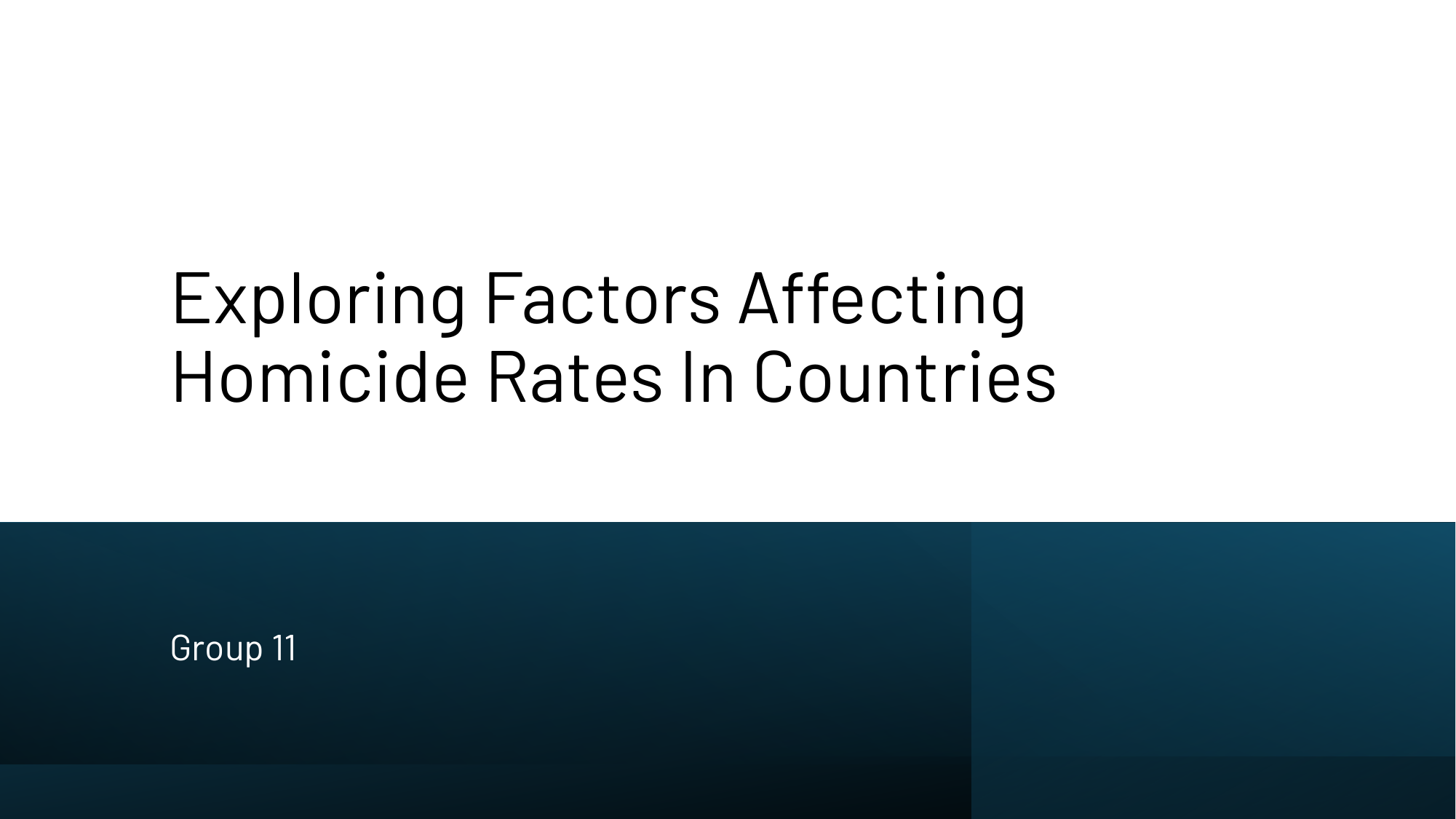

# Exploring Factors Affecting Homicide Rates In Countries

Group 11